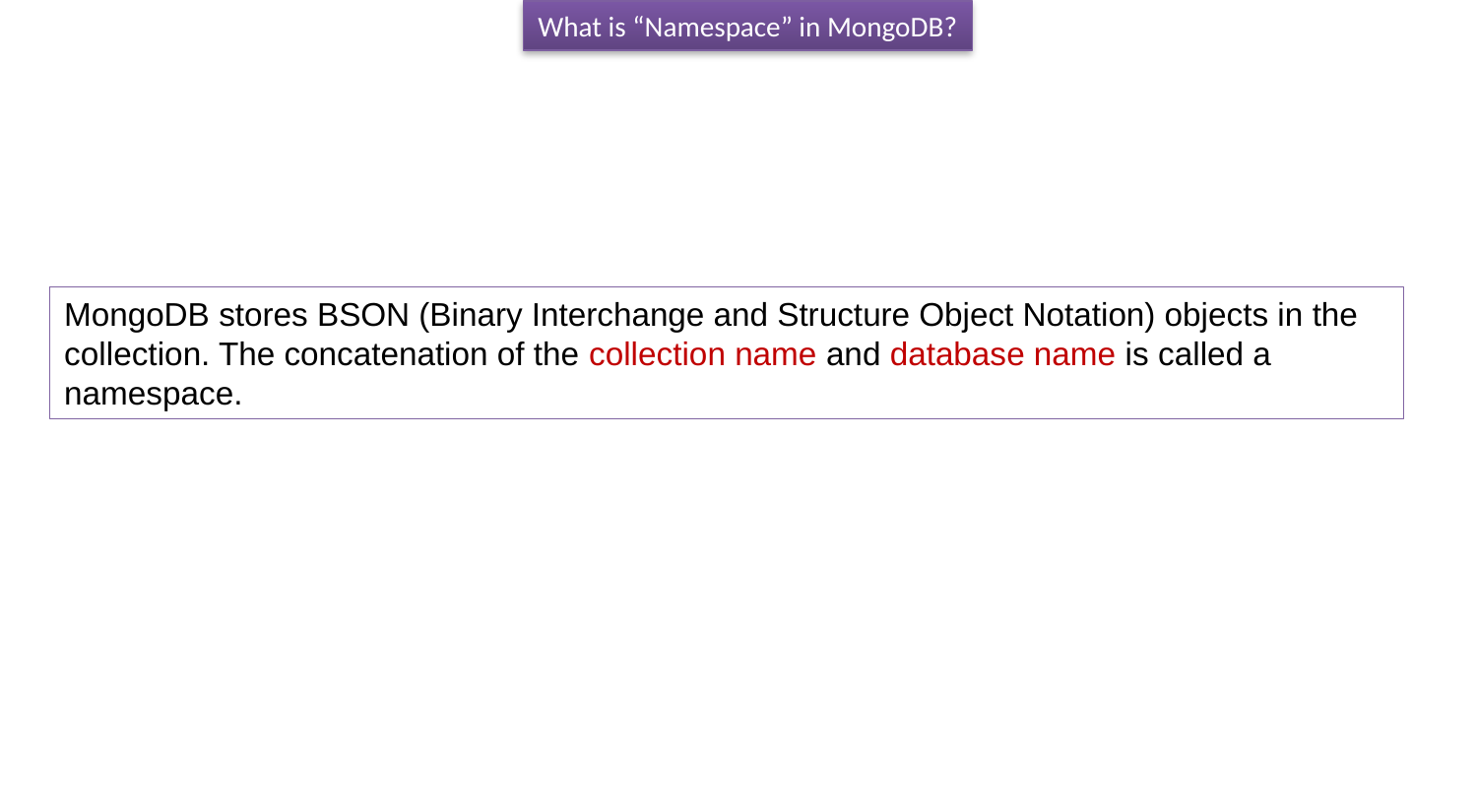

What is “Namespace” in MongoDB?

MongoDB stores BSON (Binary Interchange and Structure Object Notation) objects in the collection. The concatenation of the collection name and database name is called a namespace.